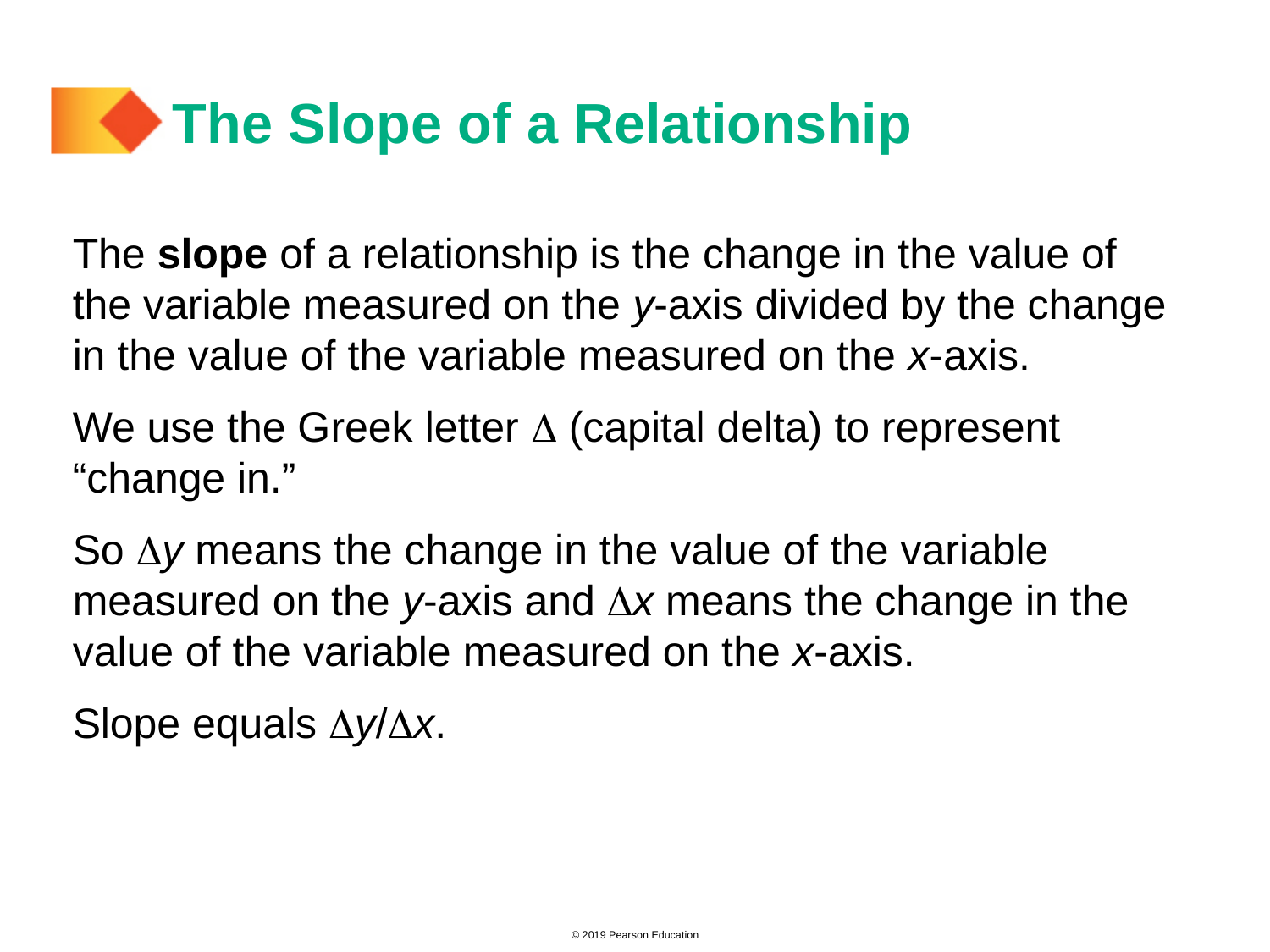

# The Slope of a Relationship
The slope of a relationship is the change in the value of the variable measured on the y-axis divided by the change in the value of the variable measured on the x-axis.
We use the Greek letter Δ (capital delta) to represent “change in.”
So Δy means the change in the value of the variable measured on the y-axis and Δx means the change in the value of the variable measured on the x-axis.
Slope equals Δy/Δx.